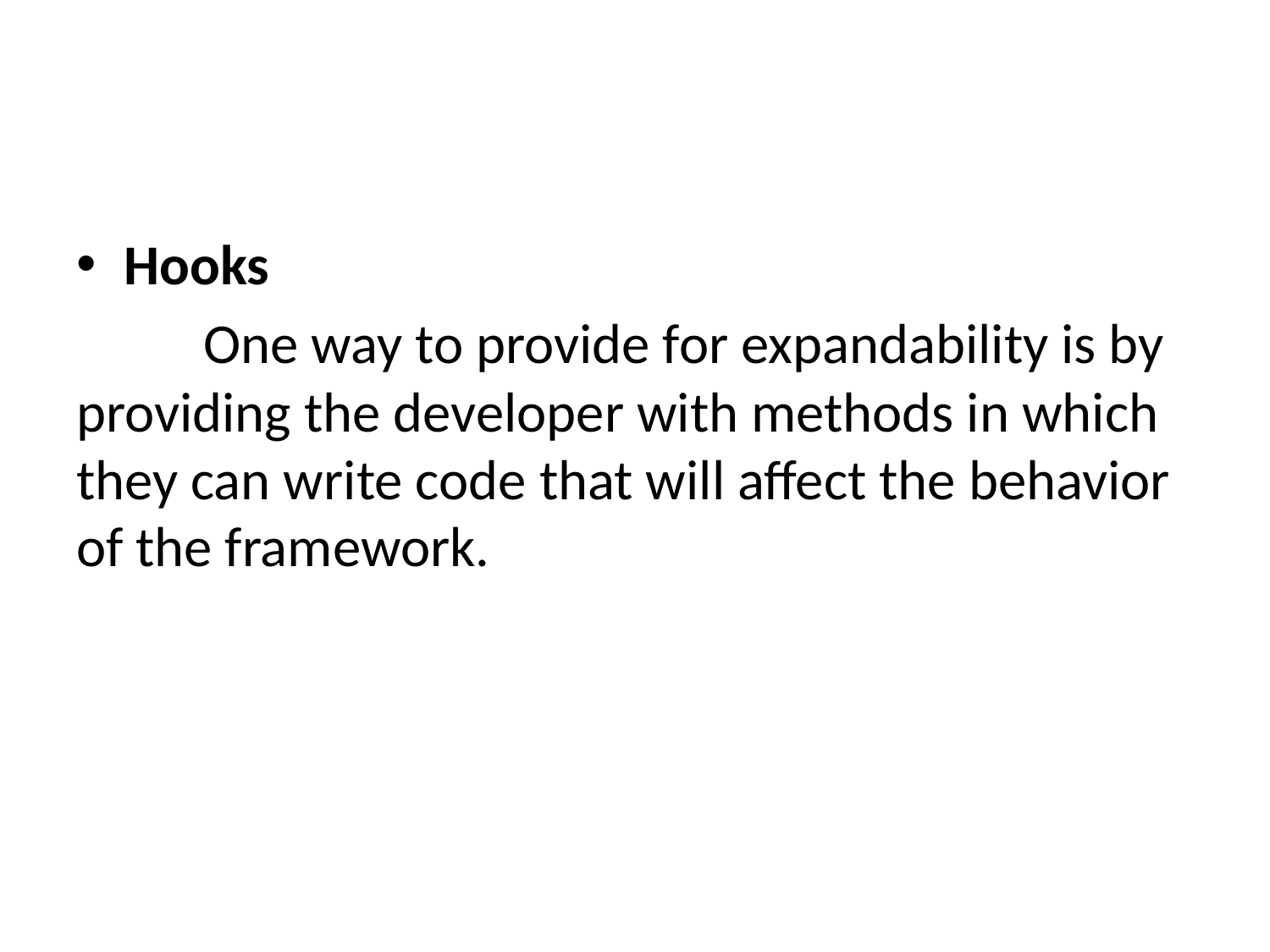

#
Hooks
	One way to provide for expandability is by providing the developer with methods in which they can write code that will affect the behavior of the framework.